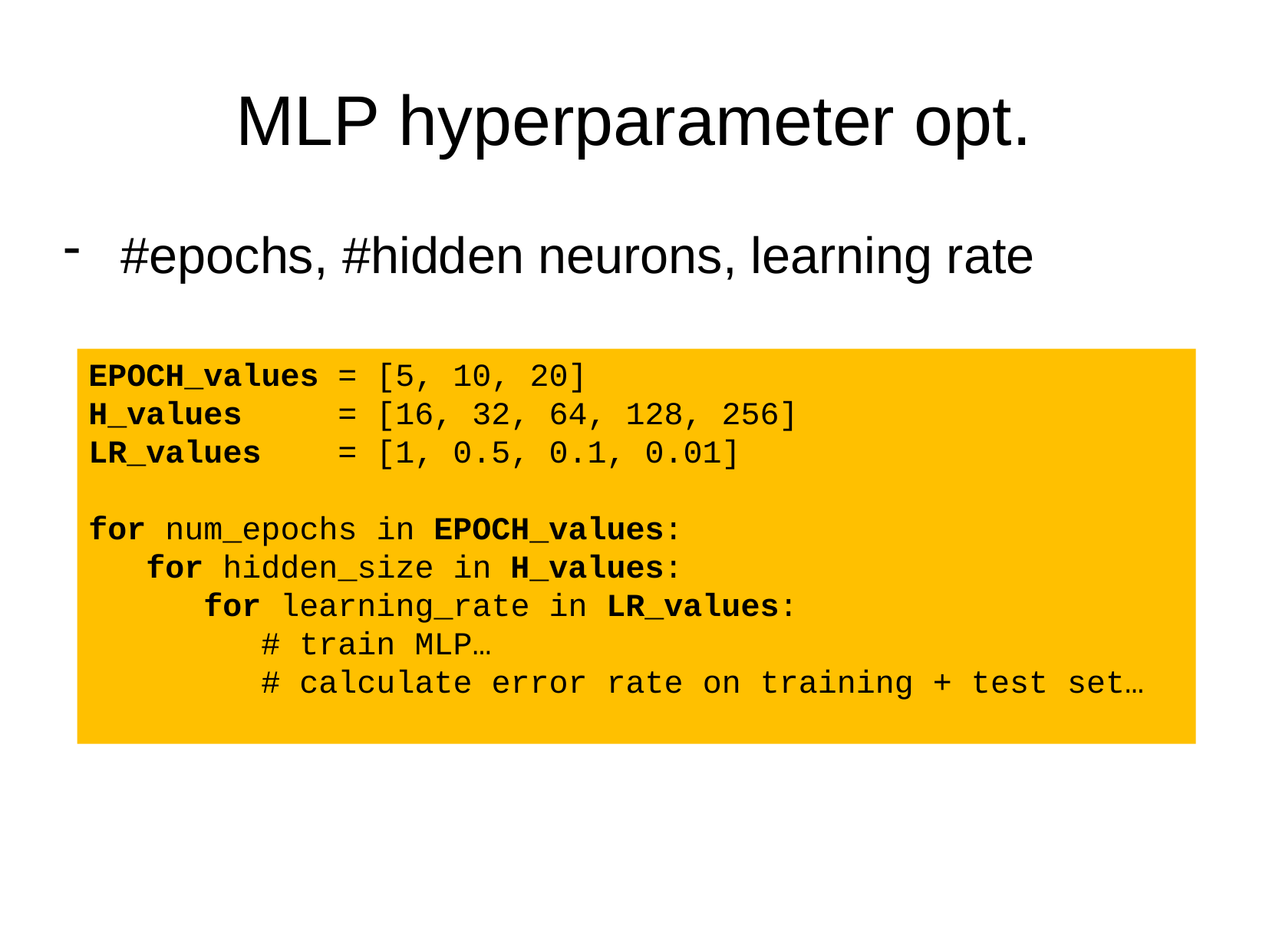

MLP hyperparameter opt.
#epochs, #hidden neurons, learning rate
EPOCH_values = [5, 10, 20]
H_values     = [16, 32, 64, 128, 256]
LR_values    = [1, 0.5, 0.1, 0.01]

for num_epochs in EPOCH_values:
   for hidden_size in H_values:
      for learning_rate in LR_values:
         # train MLP…
         # calculate error rate on training + test set…